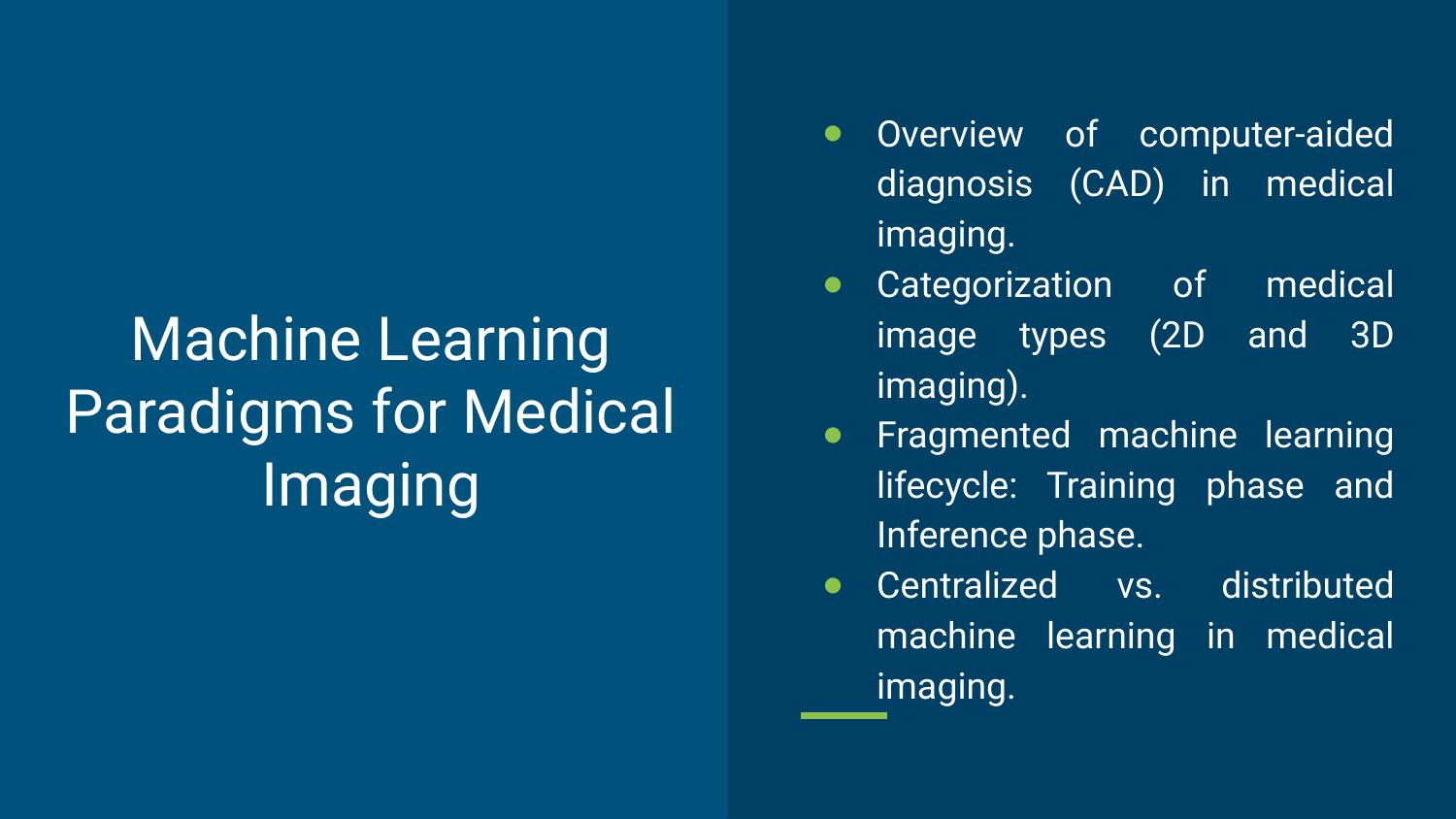

Overview of computer-aided diagnosis (CAD) in medical imaging.
Categorization of medical image types (2D and 3D imaging).
Fragmented machine learning lifecycle: Training phase and Inference phase.
Centralized vs. distributed machine learning in medical imaging.

# Machine Learning Paradigms for Medical Imaging